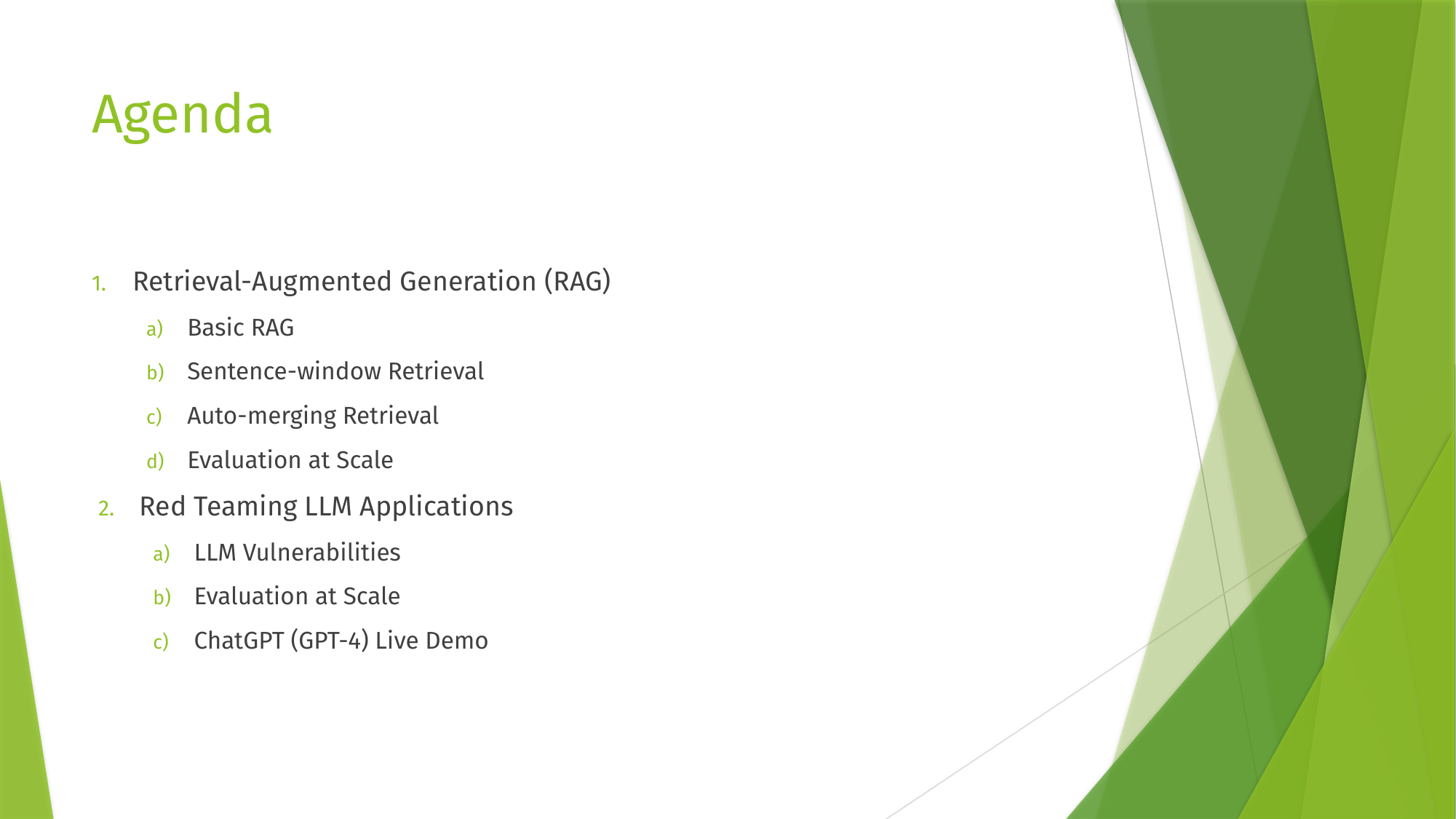

# Agenda
Retrieval-Augmented Generation (RAG)
Basic RAG
Sentence-window Retrieval
Auto-merging Retrieval
Evaluation at Scale
Red Teaming LLM Applications
LLM Vulnerabilities
Evaluation at Scale
ChatGPT (GPT-4) Live Demo